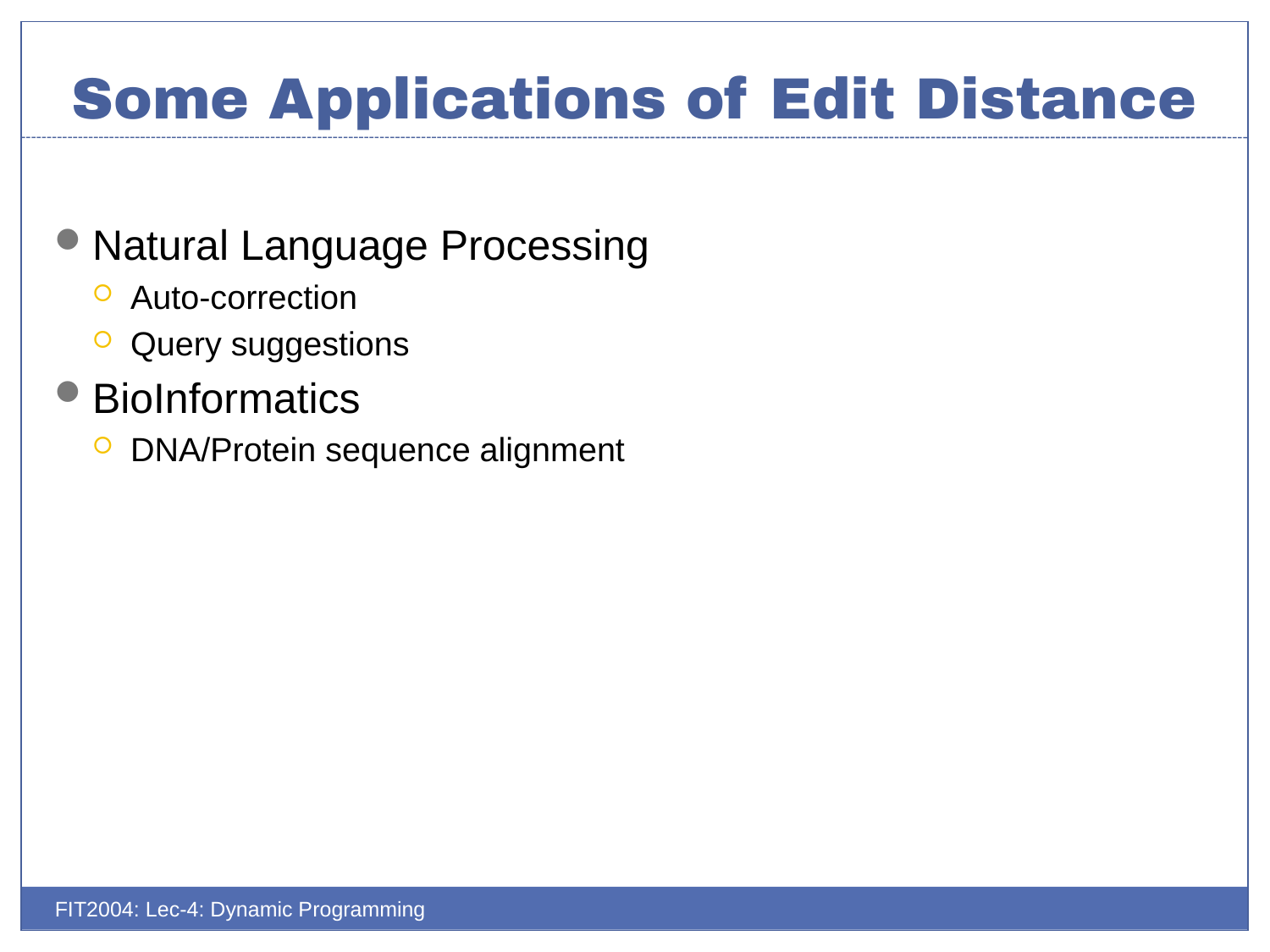

# Some Applications of Edit Distance
Natural Language Processing
Auto-correction
Query suggestions
BioInformatics
DNA/Protein sequence alignment

FIT2004: Lec-4: Dynamic Programming